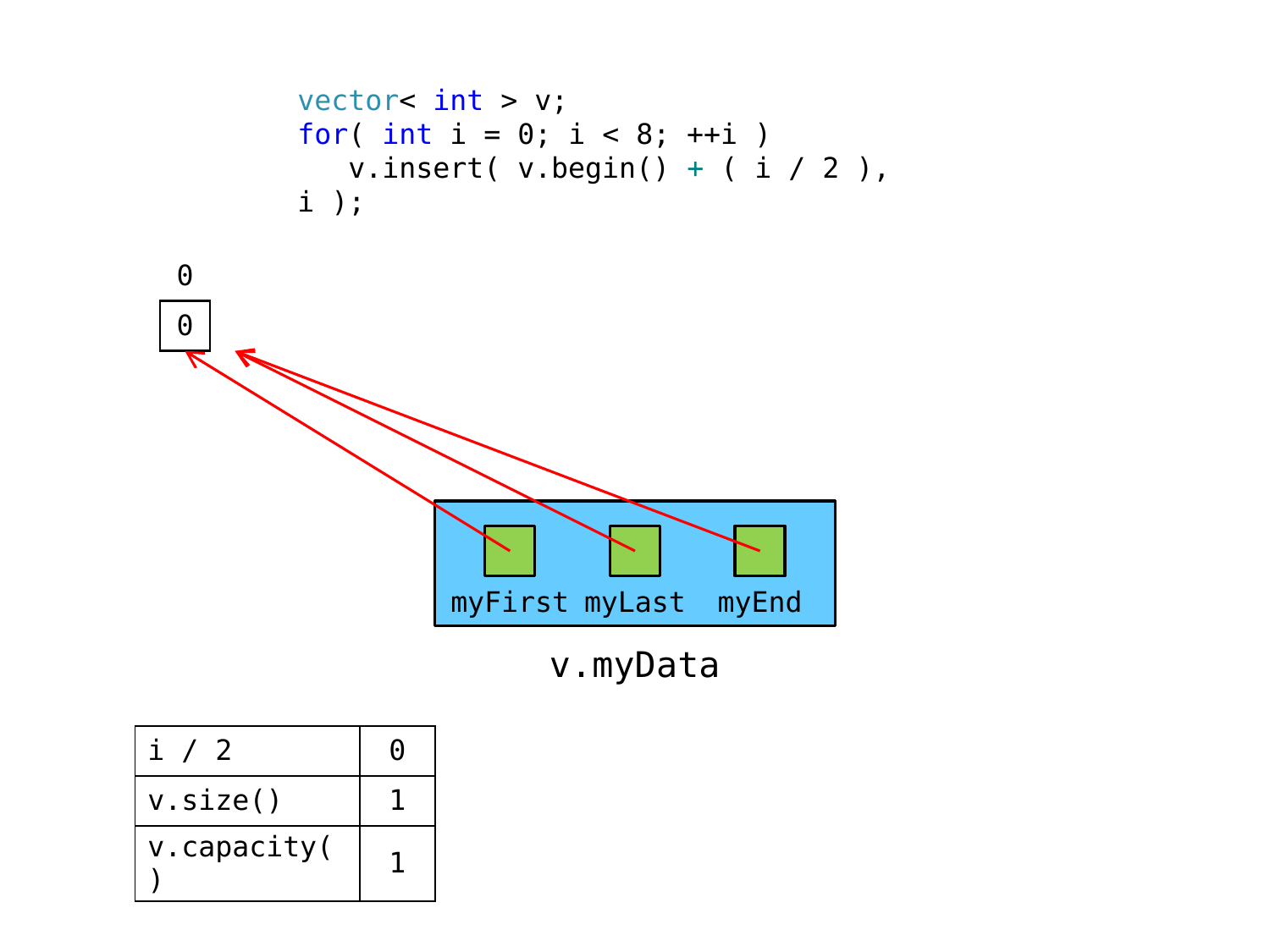

vector< int > v;
for( int i = 0; i < 8; ++i )
   v.insert( v.begin() + ( i / 2 ), i );
| 0 |
| --- |
| 0 |

myFirst
myLast
myEnd
v.myData
| i / 2 | 0 |
| --- | --- |
| v.size() | 1 |
| v.capacity() | 1 |